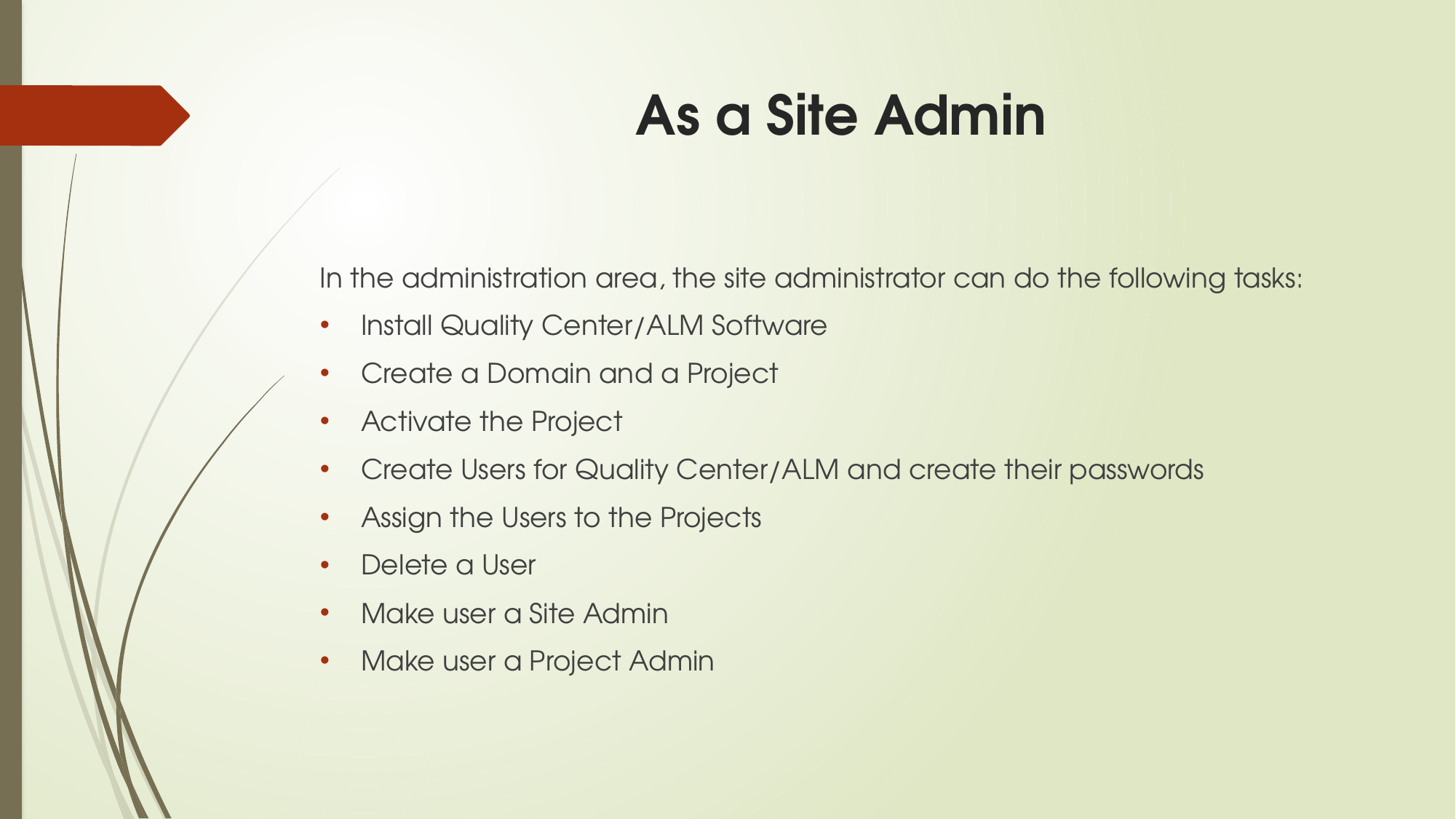

# As a Site Admin
In the administration area, the site administrator can do the following tasks:
Install Quality Center/ALM Software
Create a Domain and a Project
Activate the Project
Create Users for Quality Center/ALM and create their passwords
Assign the Users to the Projects
Delete a User
Make user a Site Admin
Make user a Project Admin